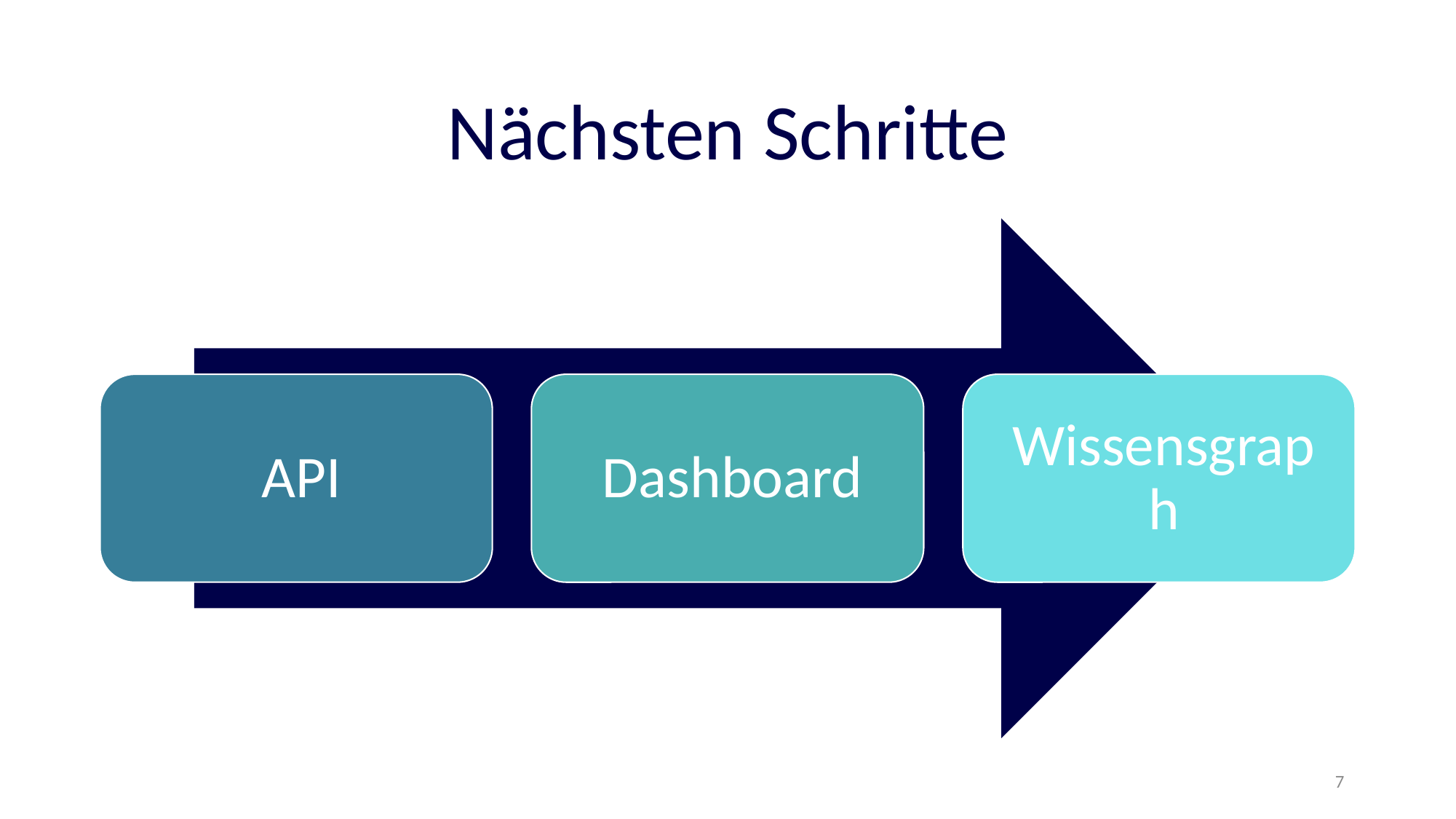

# Nächsten Schritte
API
Dashboard
Wissensgraph
7